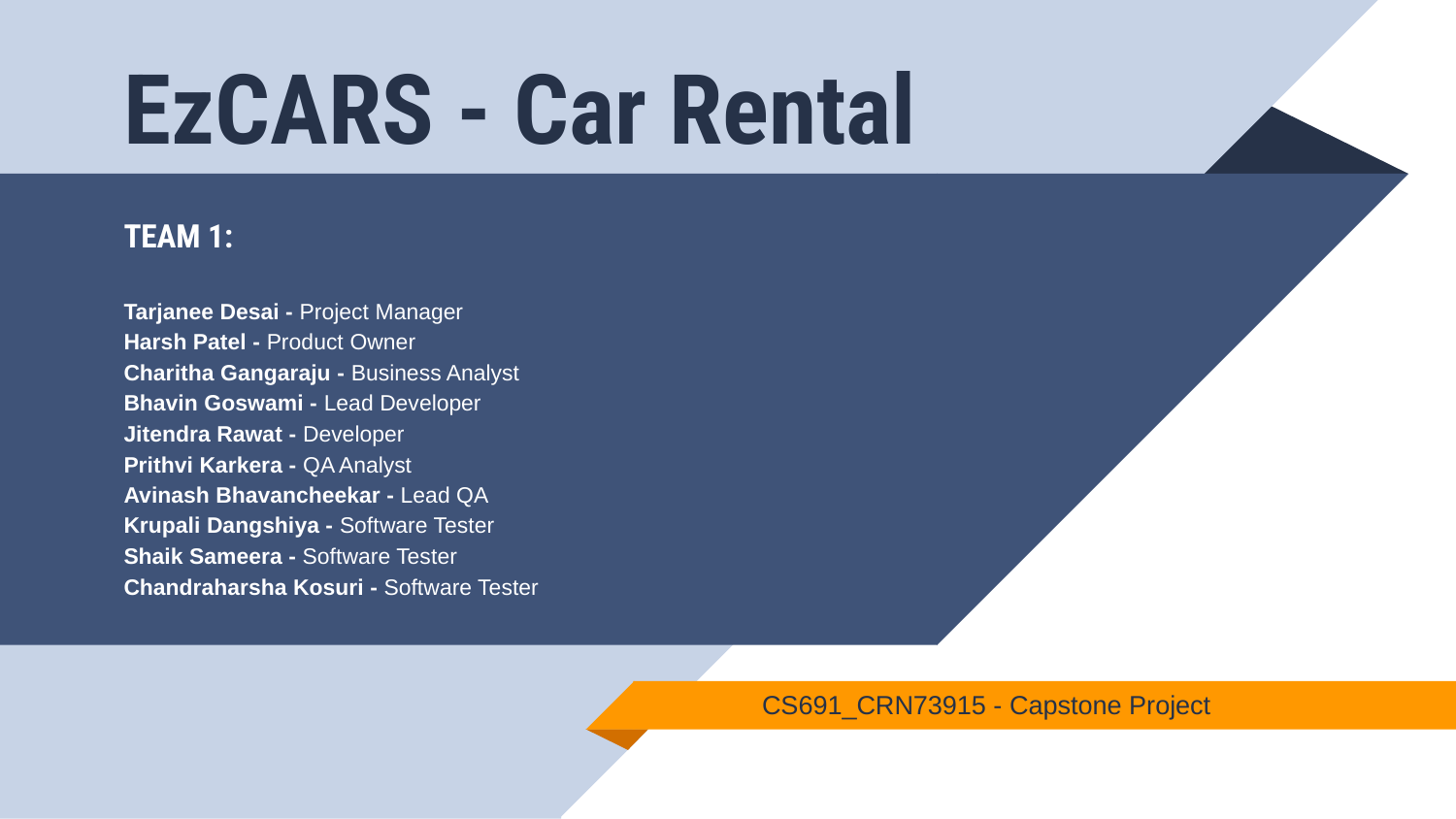

# EzCARS - Car Rental
TEAM 1:

Tarjanee Desai - Project Manager
Harsh Patel - Product Owner
Charitha Gangaraju - Business Analyst
Bhavin Goswami - Lead Developer
Jitendra Rawat - Developer
Prithvi Karkera - QA Analyst
Avinash Bhavancheekar - Lead QA
Krupali Dangshiya - Software Tester
Shaik Sameera - Software Tester
Chandraharsha Kosuri - Software Tester
CS691_CRN73915 - Capstone Project